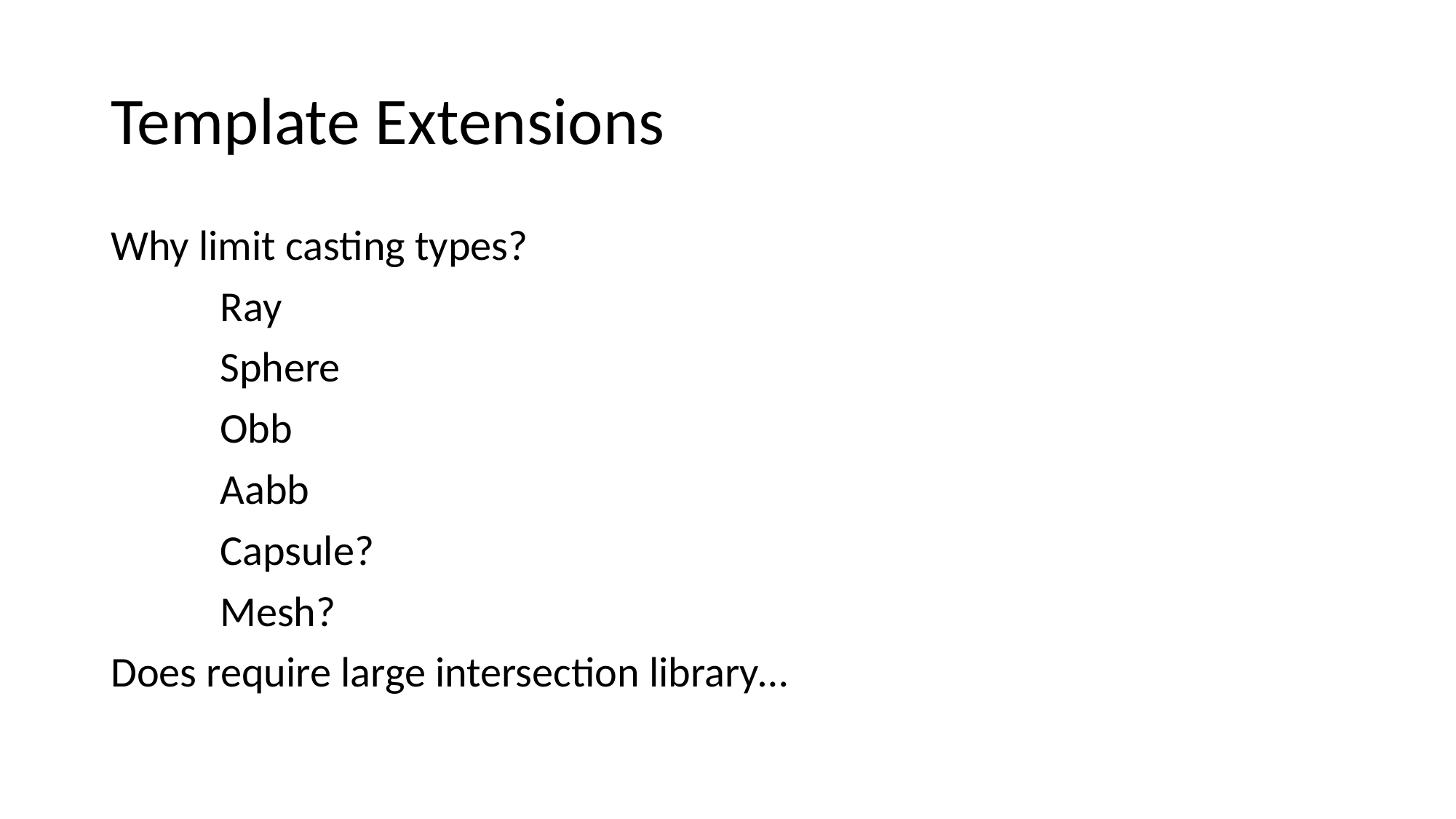

# Template Extensions
Why limit casting types?
	Ray
	Sphere
	Obb
	Aabb
	Capsule?
	Mesh?
Does require large intersection library…